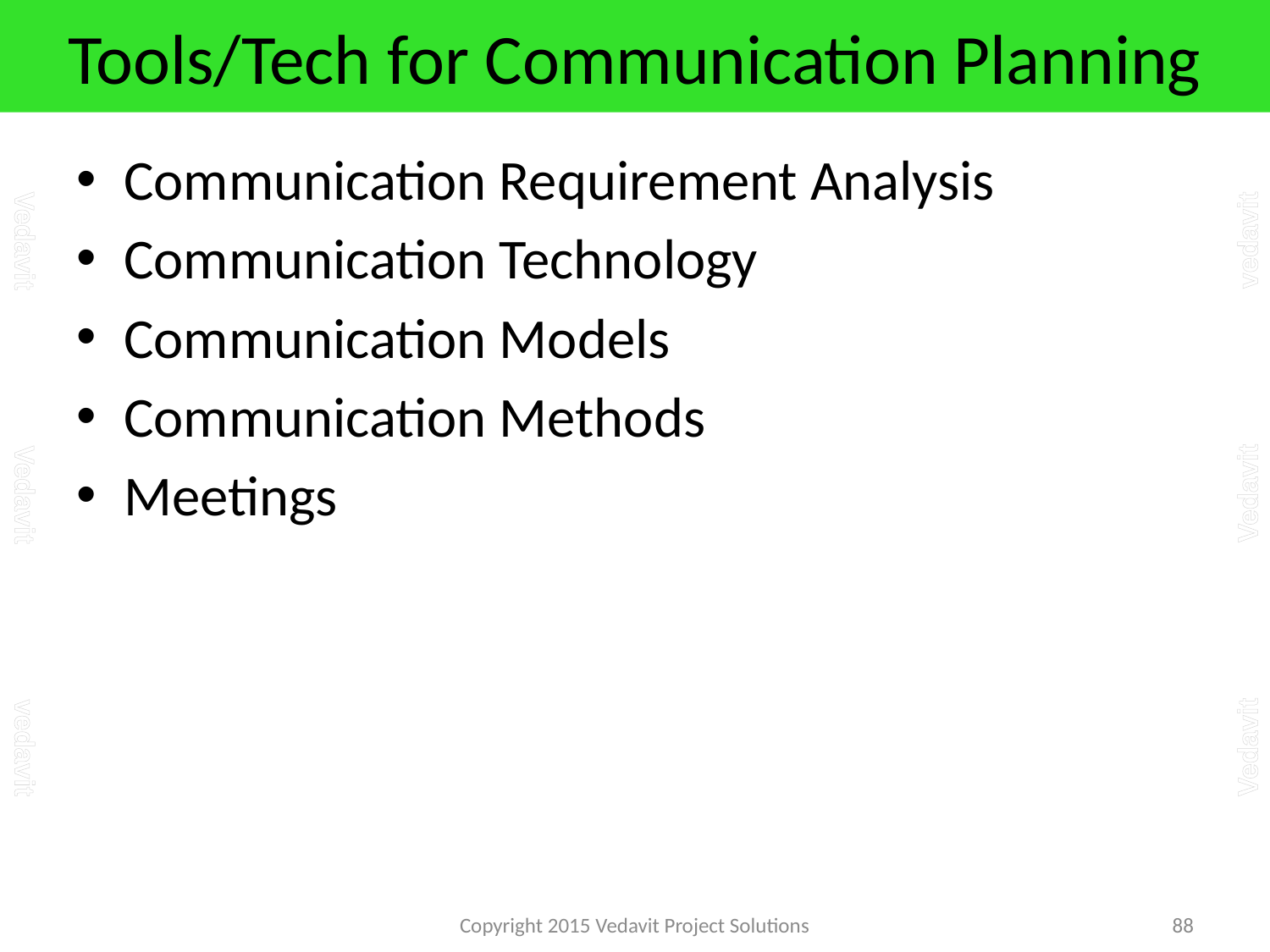

# Tools/Tech for Communication Planning
Communication Requirement Analysis
Communication Technology
Communication Models
Communication Methods
Meetings
Copyright 2015 Vedavit Project Solutions
88